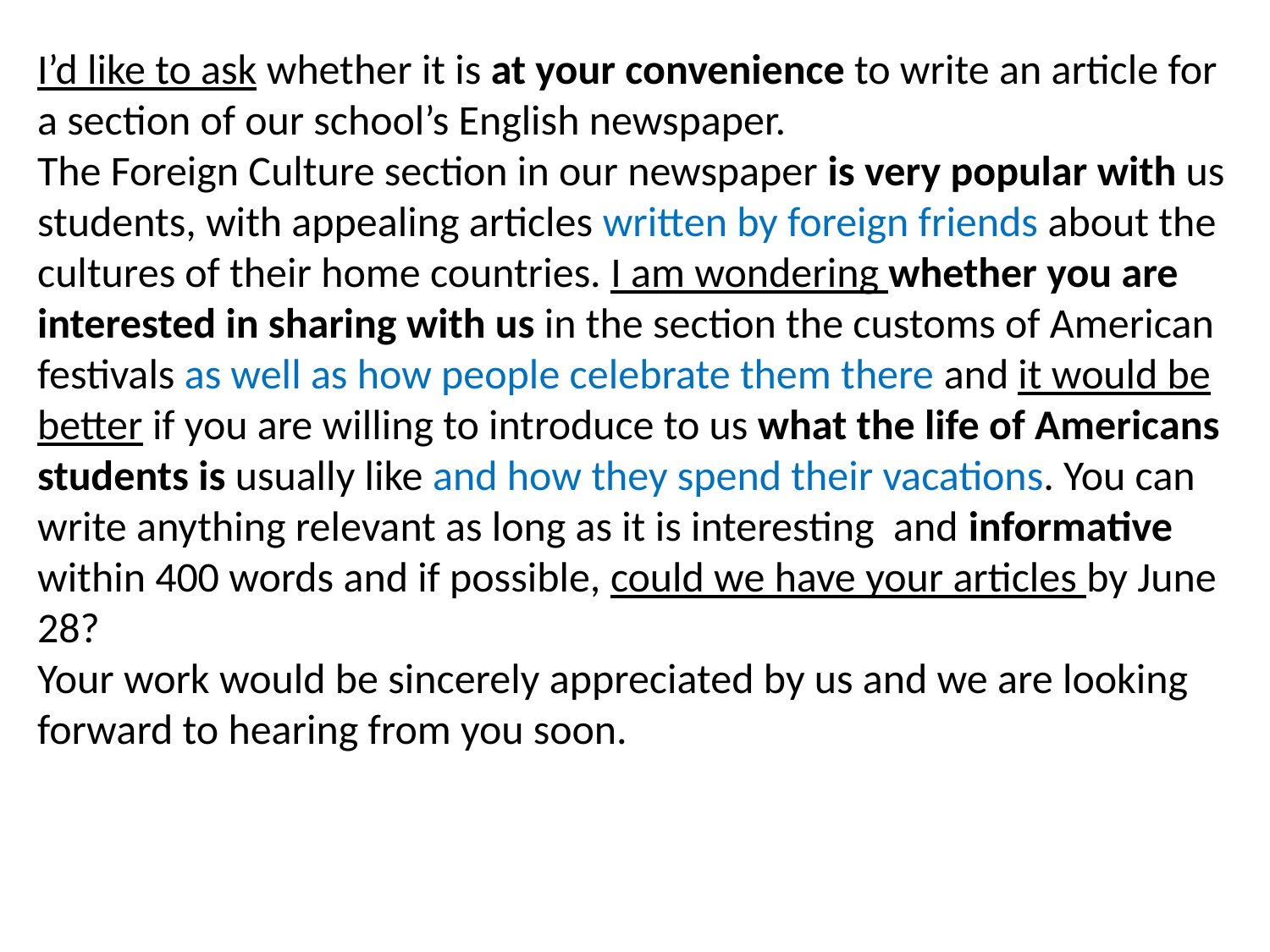

I’d like to ask whether it is at your convenience to write an article for a section of our school’s English newspaper.
The Foreign Culture section in our newspaper is very popular with us students, with appealing articles written by foreign friends about the cultures of their home countries. I am wondering whether you are interested in sharing with us in the section the customs of American festivals as well as how people celebrate them there and it would be better if you are willing to introduce to us what the life of Americans students is usually like and how they spend their vacations. You can write anything relevant as long as it is interesting  and informative within 400 words and if possible, could we have your articles by June 28?
Your work would be sincerely appreciated by us and we are looking forward to hearing from you soon.